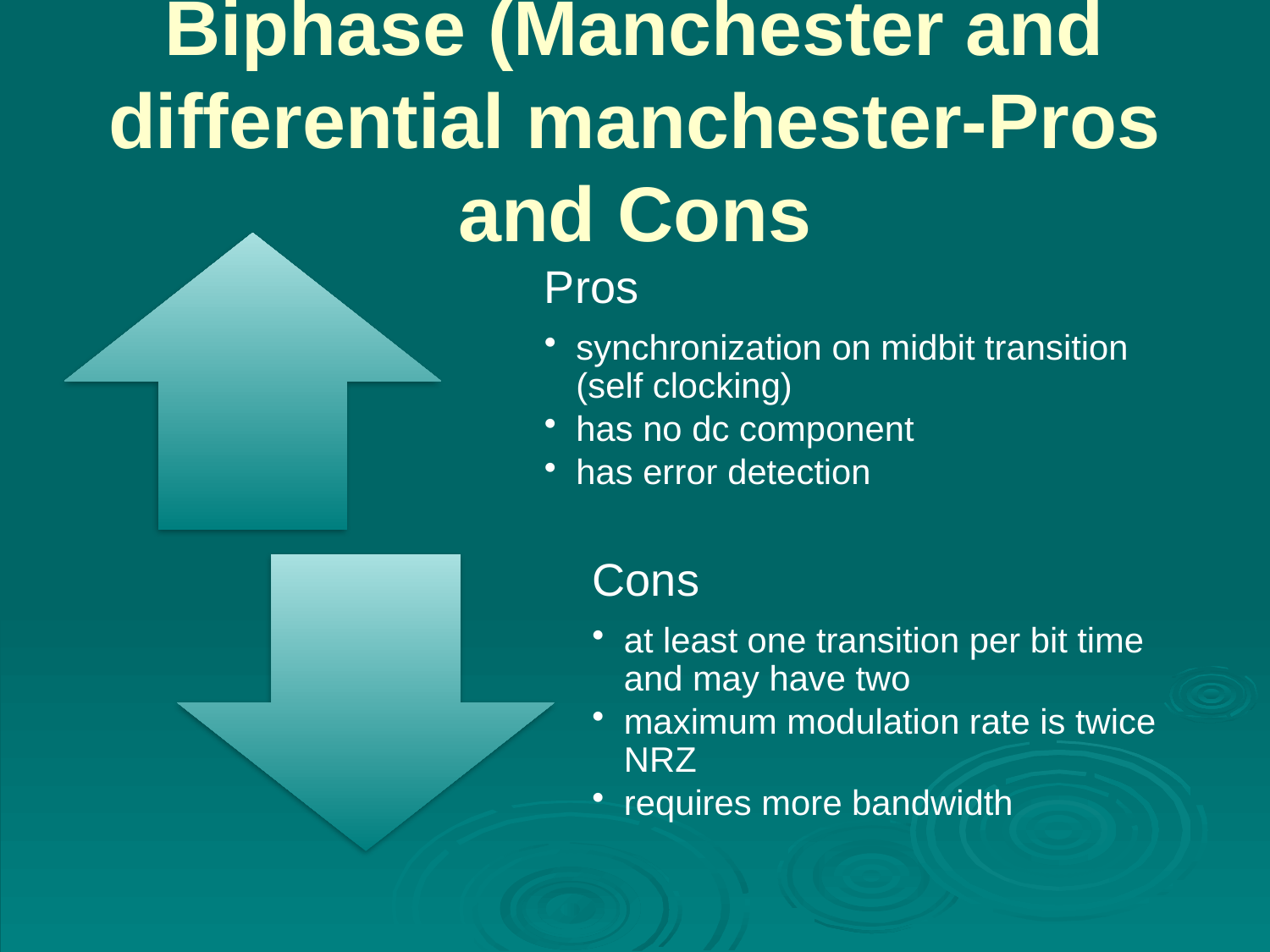

# Biphase (Manchester and differential manchester-Pros and Cons
Cons
at least one transition per bit time and may have two
maximum modulation rate is twice NRZ
requires more bandwidth
Pros
synchronization on midbit transition (self clocking)
has no dc component
has error detection